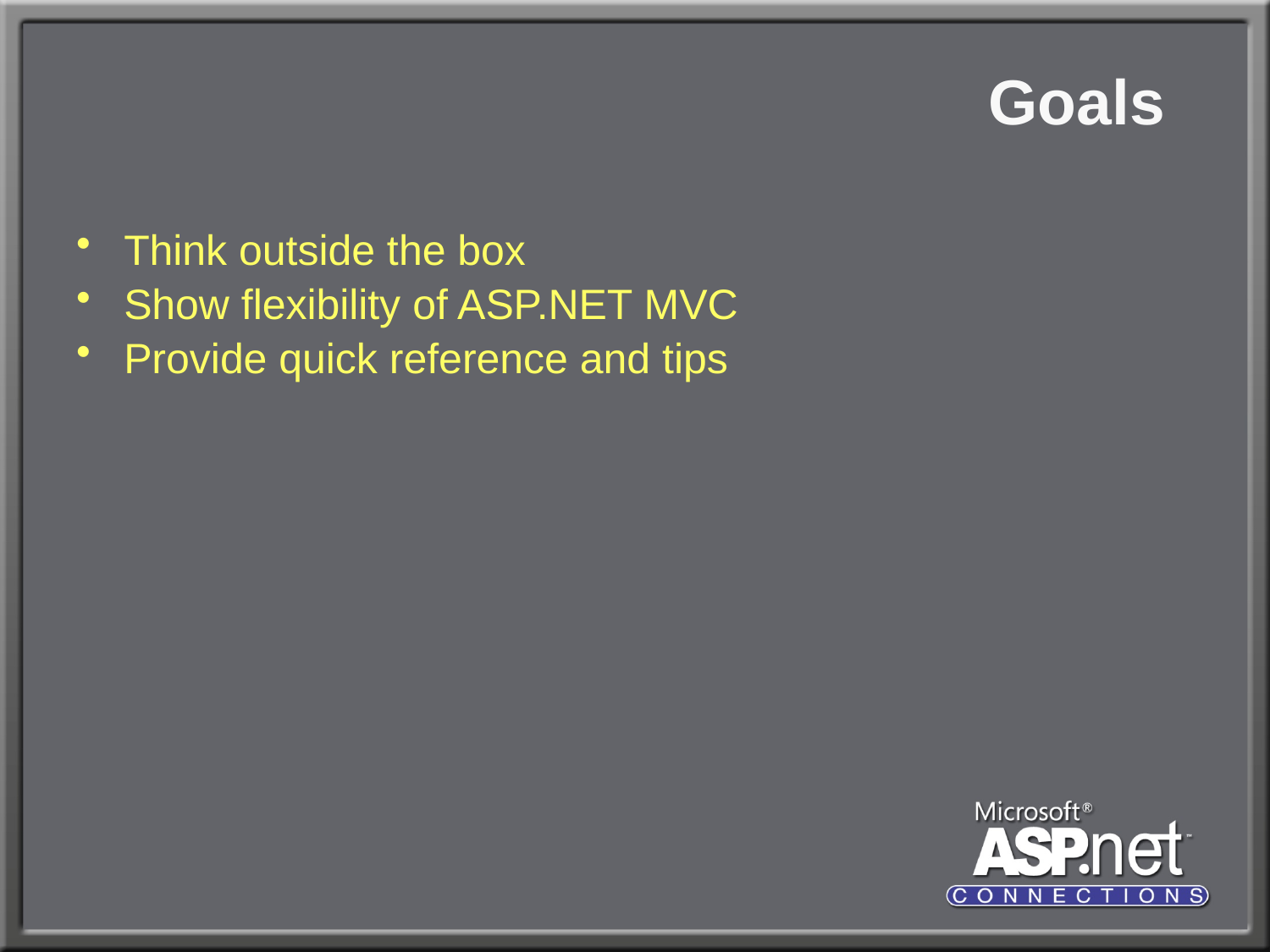

# Goals
Think outside the box
Show flexibility of ASP.NET MVC
Provide quick reference and tips